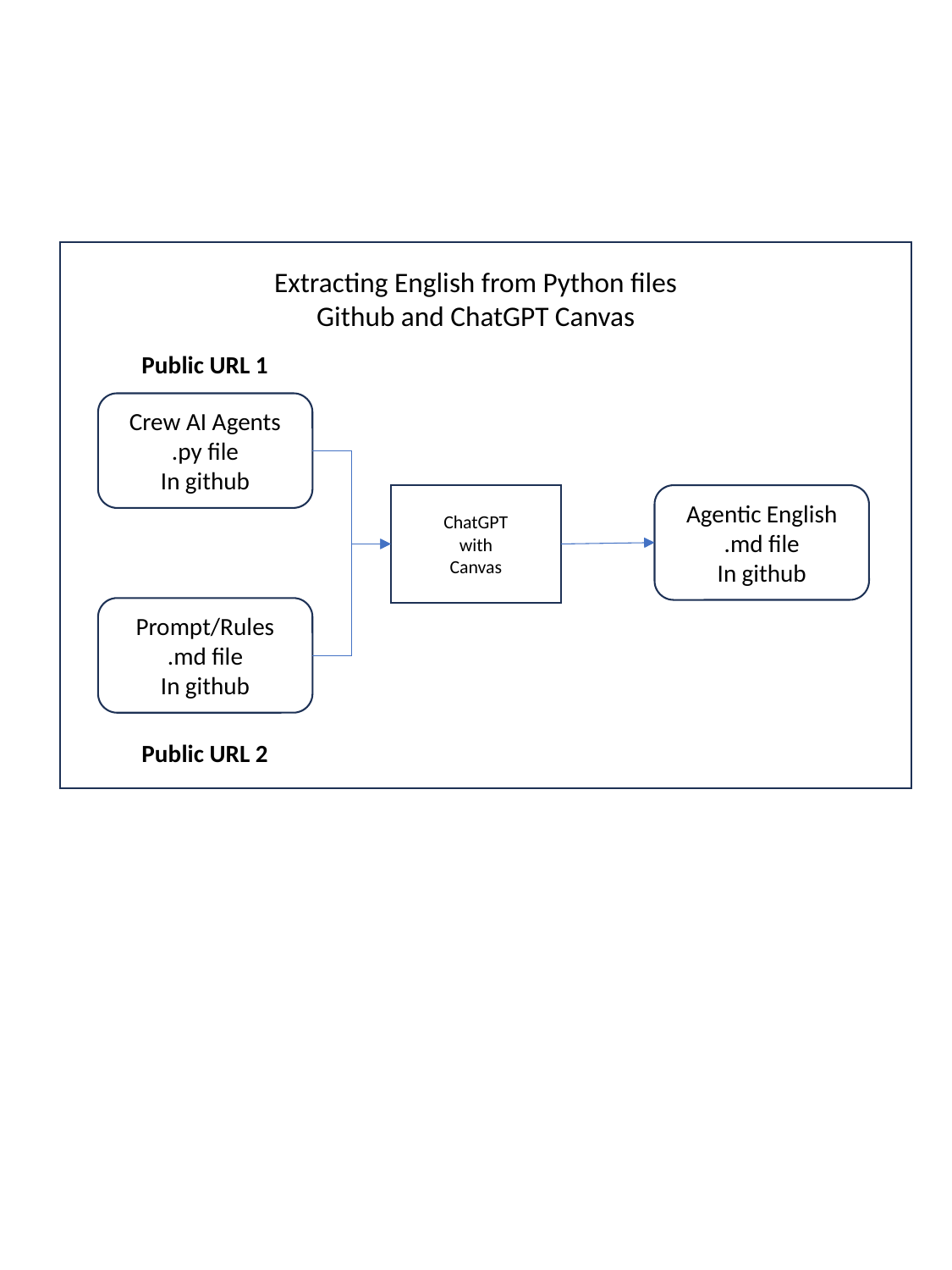

Extracting English from Python files
Github and ChatGPT Canvas
Public URL 1
Crew AI Agents
.py file
In github
Agentic English
.md file
In github
ChatGPT
with
Canvas
Prompt/Rules
.md file
In github
Public URL 2